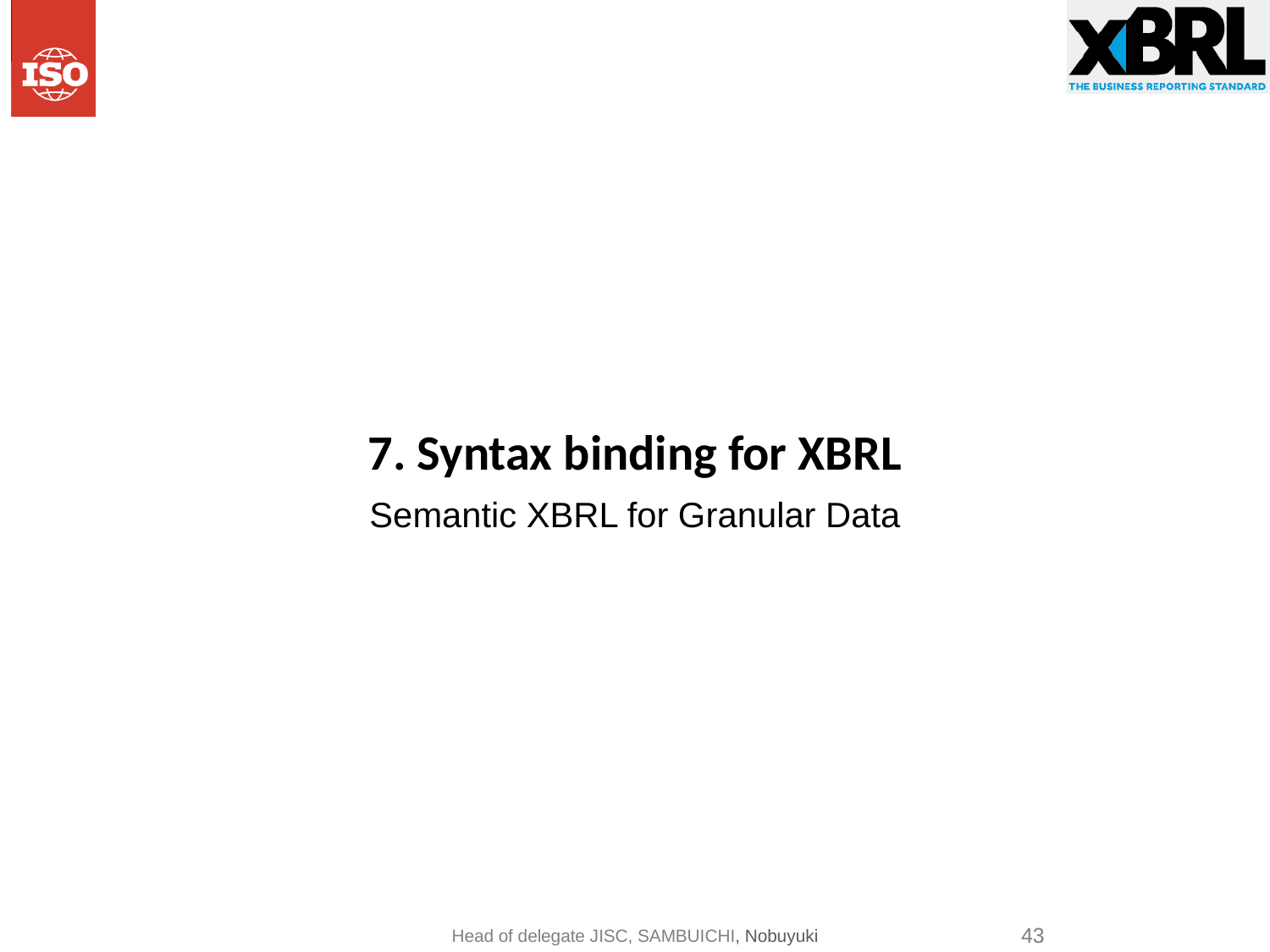

# 7. Syntax binding for XBRL
Semantic XBRL for Granular Data